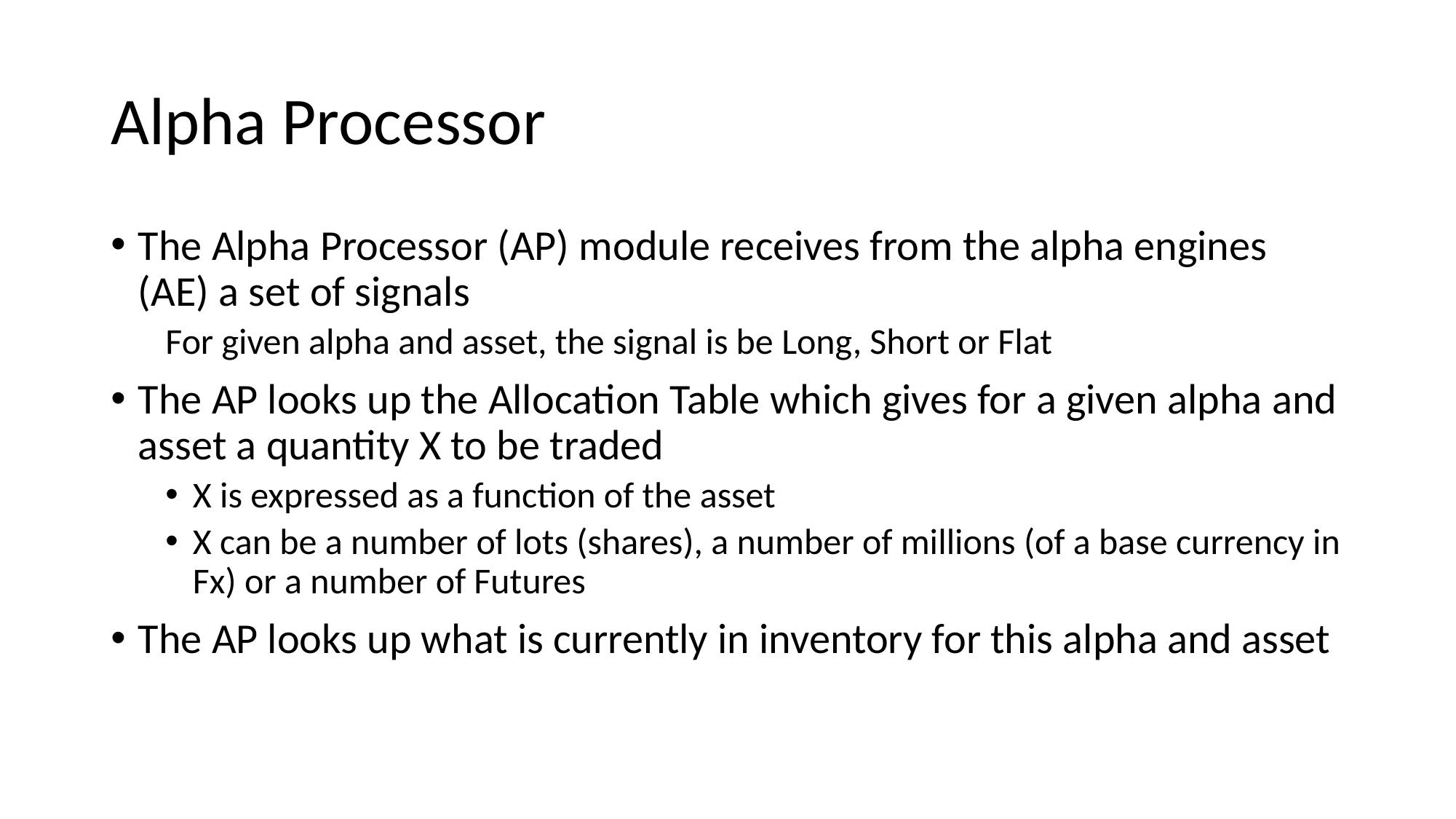

# Alpha Processor
The Alpha Processor (AP) module receives from the alpha engines (AE) a set of signals
For given alpha and asset, the signal is be Long, Short or Flat
The AP looks up the Allocation Table which gives for a given alpha and asset a quantity X to be traded
X is expressed as a function of the asset
X can be a number of lots (shares), a number of millions (of a base currency in Fx) or a number of Futures
The AP looks up what is currently in inventory for this alpha and asset